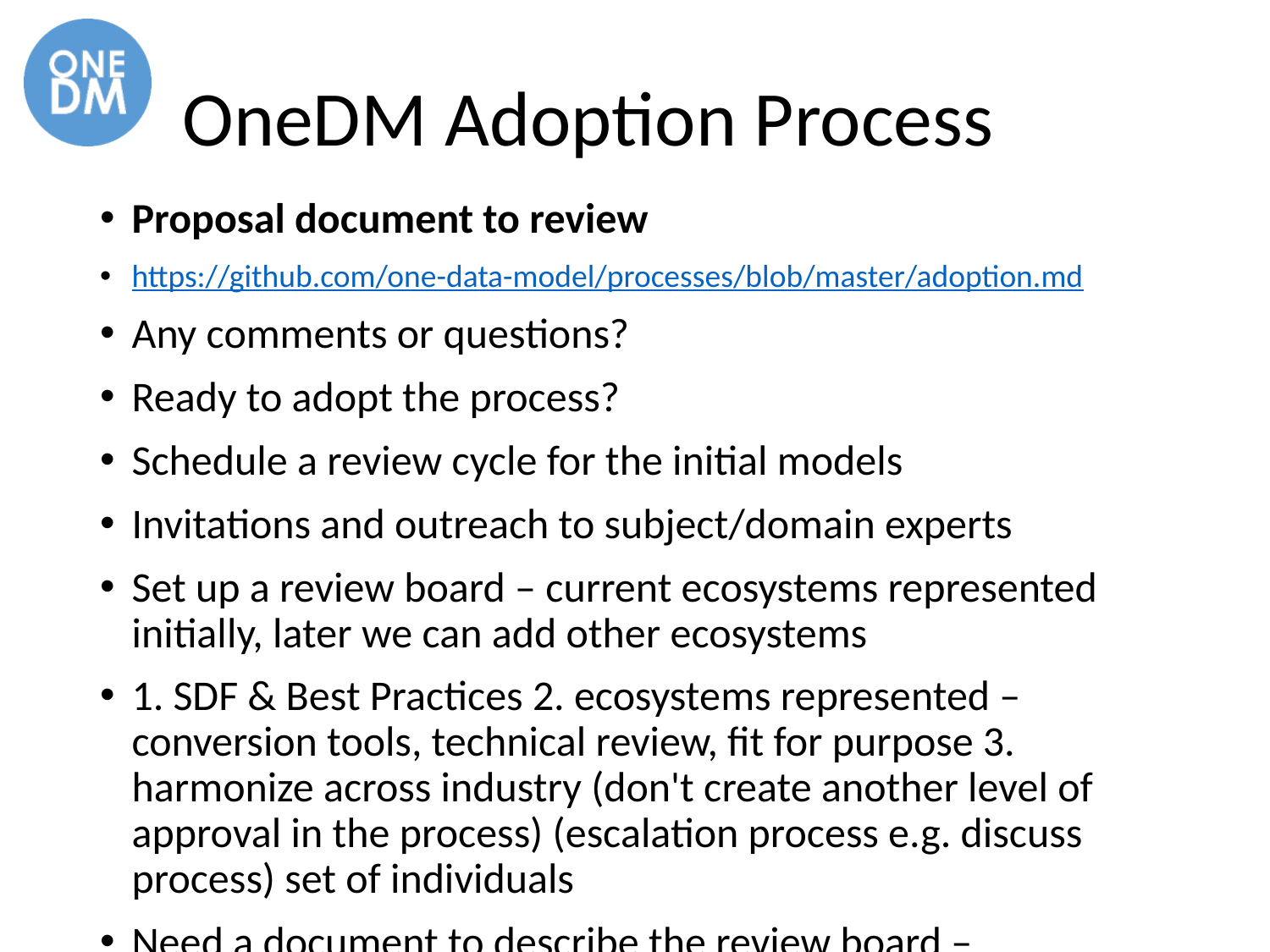

# OneDM Adoption Process
Proposal document to review
https://github.com/one-data-model/processes/blob/master/adoption.md
Any comments or questions?
Ready to adopt the process?
Schedule a review cycle for the initial models
Invitations and outreach to subject/domain experts
Set up a review board – current ecosystems represented initially, later we can add other ecosystems
1. SDF & Best Practices 2. ecosystems represented – conversion tools, technical review, fit for purpose 3. harmonize across industry (don't create another level of approval in the process) (escalation process e.g. discuss process) set of individuals
Need a document to describe the review board – consensus, process, co-opting new members – get people to sign up